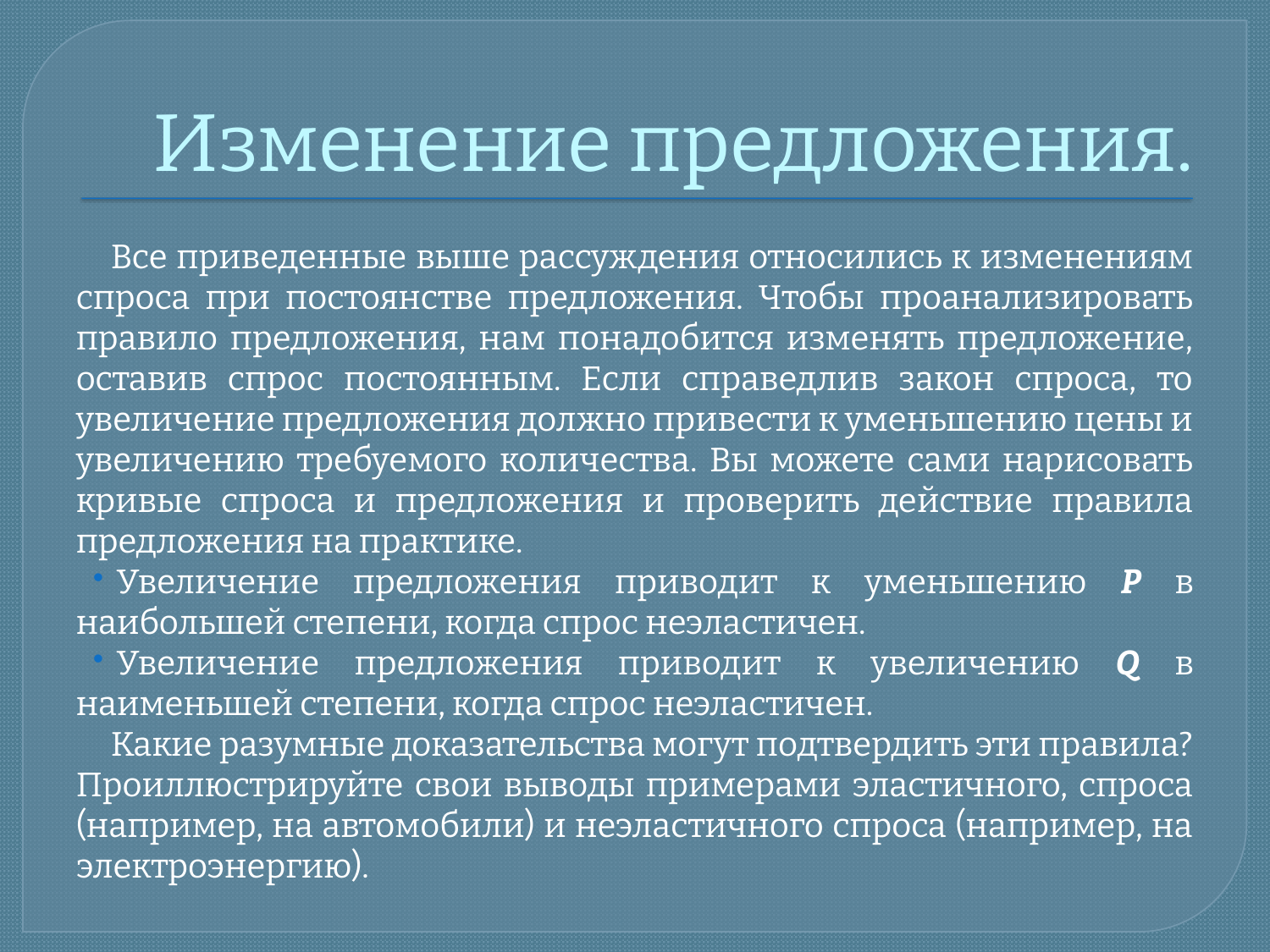

# Изменение предложения.
Все приведенные выше рассуждения относились к изменениям спроса при постоянстве предложения. Чтобы проанализировать правило предложения, нам понадобится изменять предложение, оставив спрос постоянным. Если справедлив закон спроса, то увеличение предложения должно привести к уменьшению цены и увеличению требуемого количества. Вы можете сами нарисовать кривые спроса и предложения и проверить действие правила предложения на практике.
Увеличение предложения приводит к уменьшению Р в наибольшей степени, когда спрос неэластичен.
Увеличение предложения приводит к увеличению Q в наименьшей степени, когда спрос неэластичен.
Какие разумные доказательства могут подтвердить эти правила? Проиллюстрируйте свои выводы примерами эластичного, спроса (например, на автомобили) и неэластичного спроса (например, на электроэнергию).